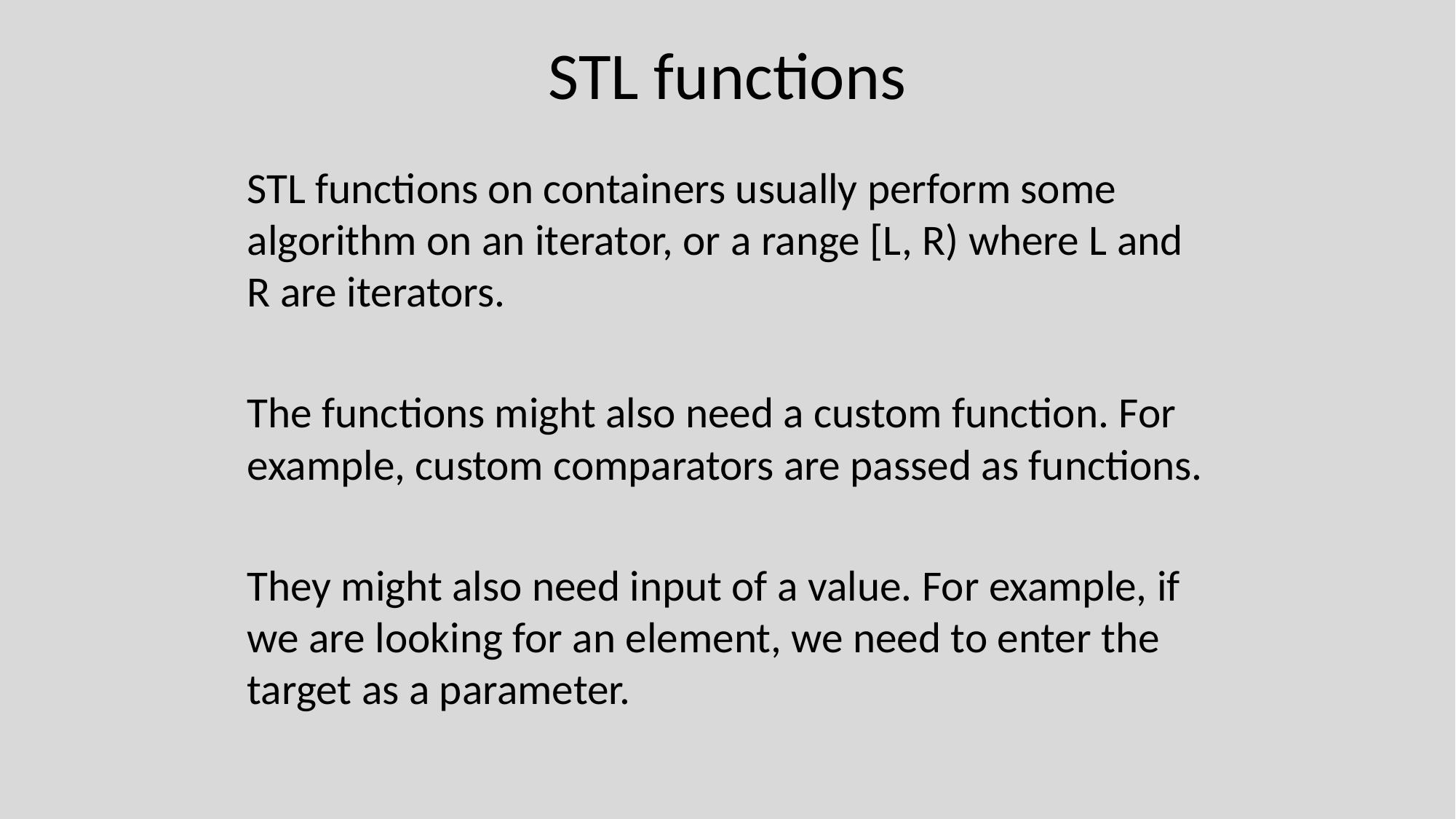

# STL functions
STL functions on containers usually perform some algorithm on an iterator, or a range [L, R) where L and R are iterators.

The functions might also need a custom function. For example, custom comparators are passed as functions.

They might also need input of a value. For example, if we are looking for an element, we need to enter the target as a parameter.